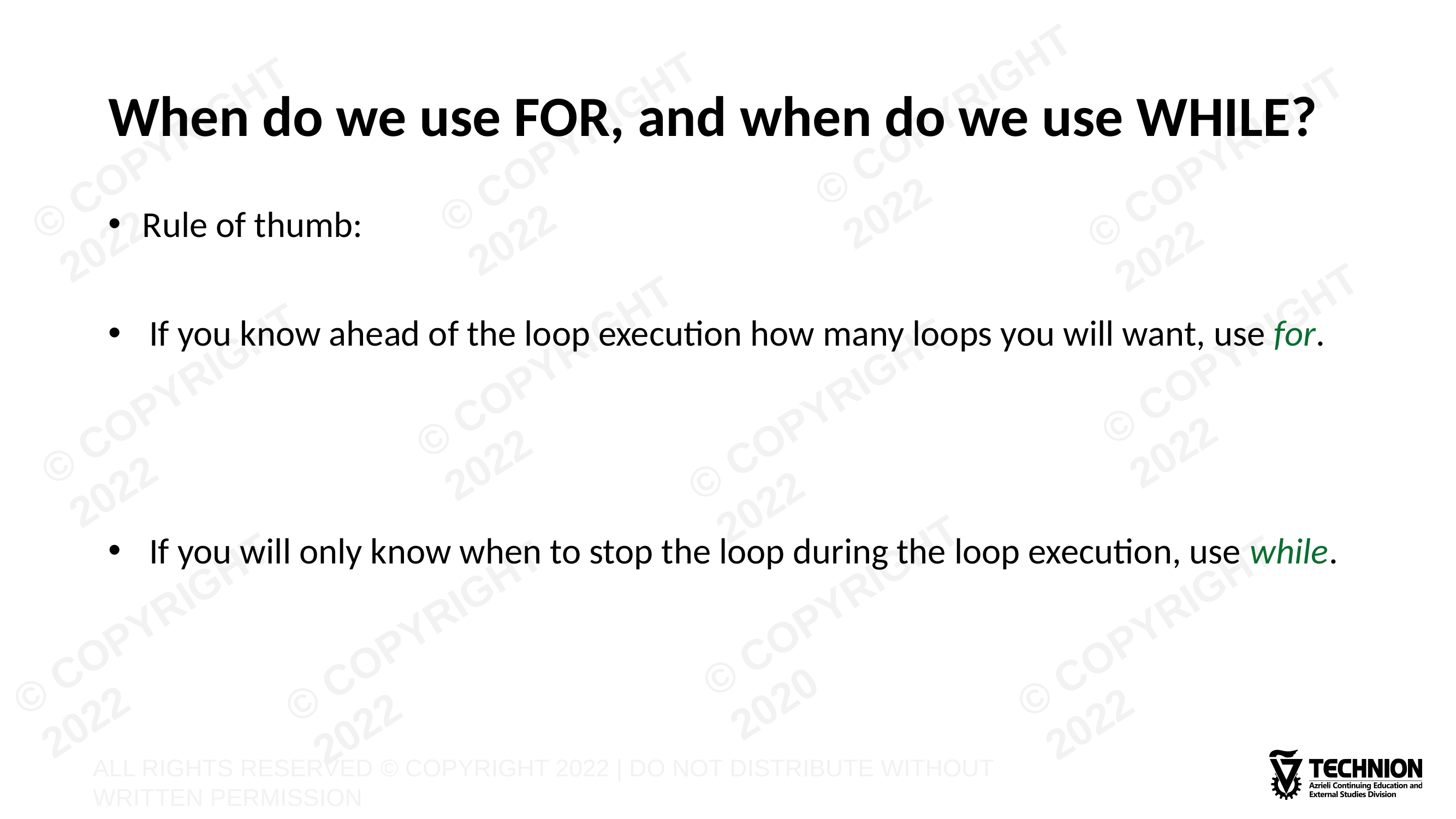

# When do we use FOR, and when do we use WHILE?
Rule of thumb:

If you know ahead of the loop execution how many loops you will want, use for.

If you will only know when to stop the loop during the loop execution, use while.